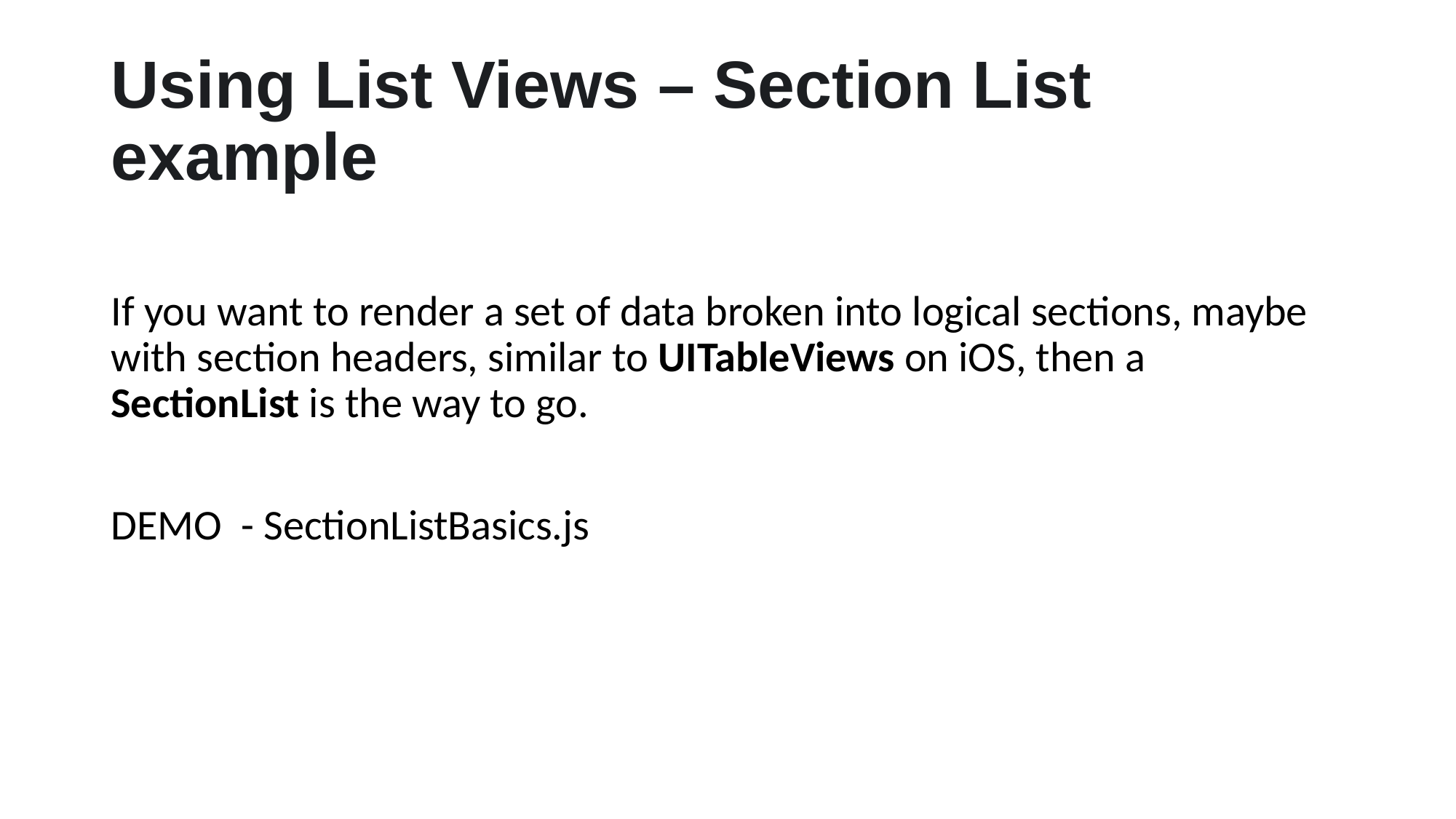

# Using List Views – Section List example

If you want to render a set of data broken into logical sections, maybe with section headers, similar to UITableViews on iOS, then a SectionList is the way to go.

DEMO  - SectionListBasics.js